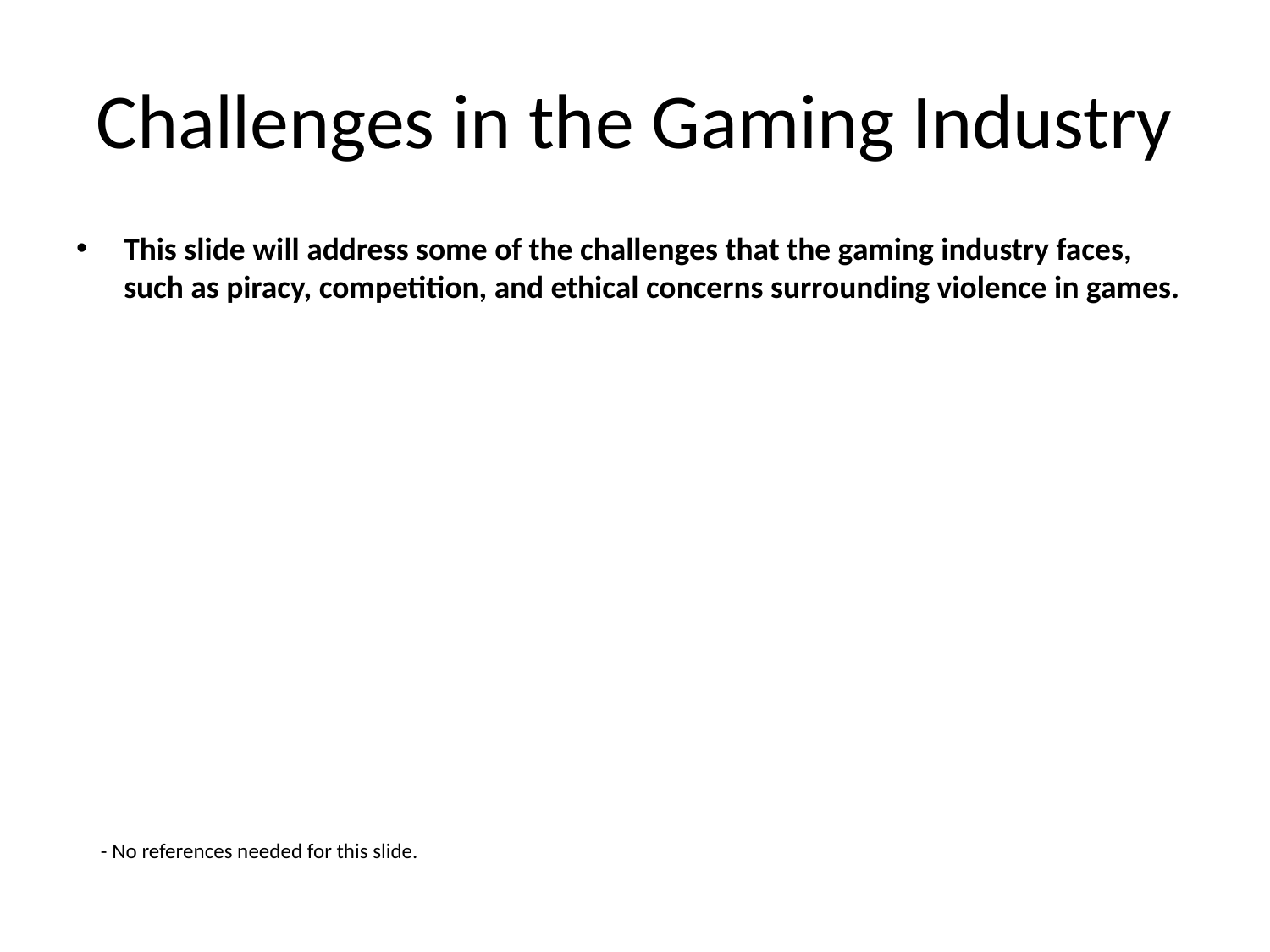

# Challenges in the Gaming Industry
This slide will address some of the challenges that the gaming industry faces, such as piracy, competition, and ethical concerns surrounding violence in games.

- No references needed for this slide.